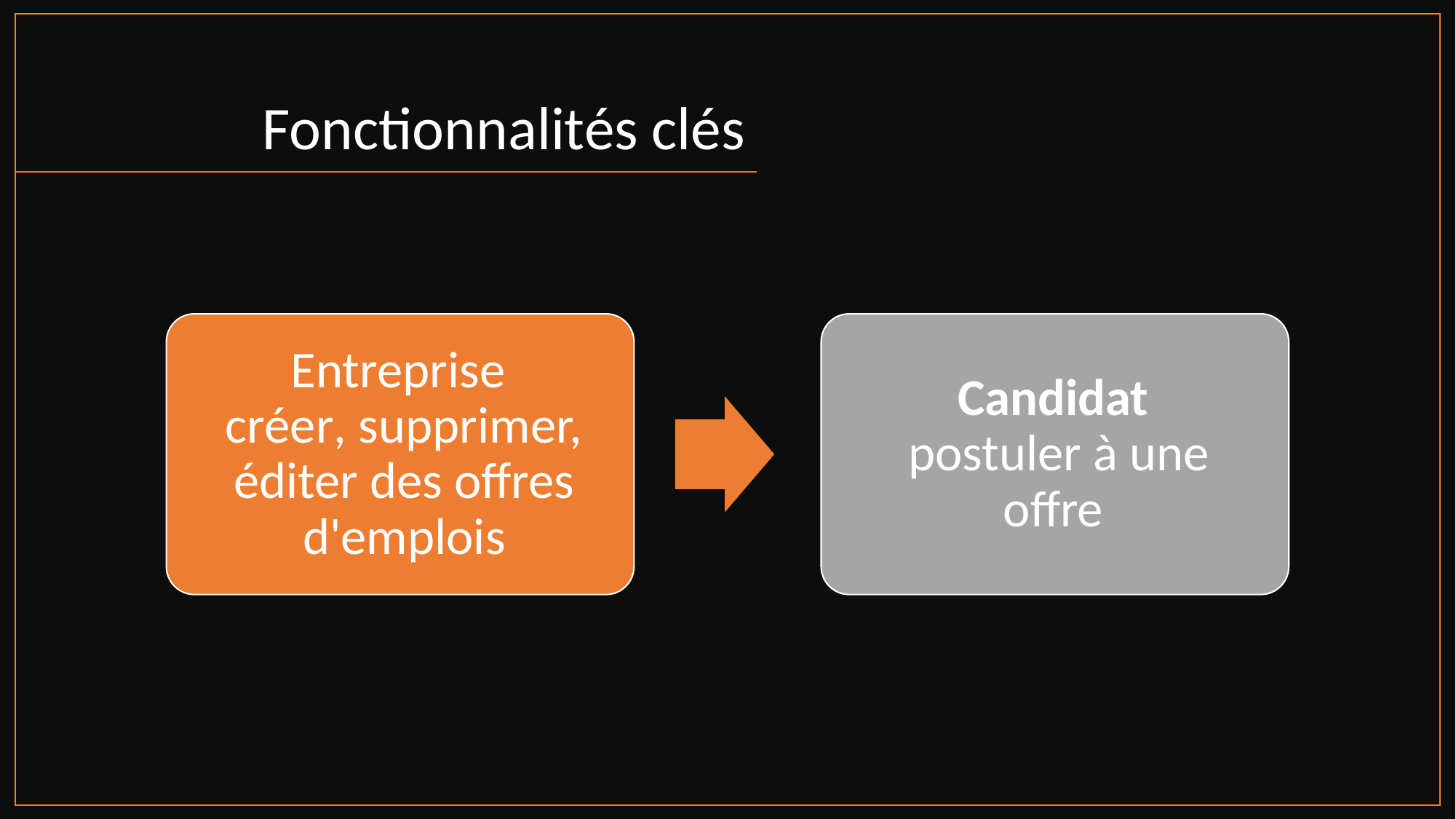

# Fonctionnalités clés
Entreprise
créer, supprimer, éditer des offres d'emplois

Candidat
postuler à une offre